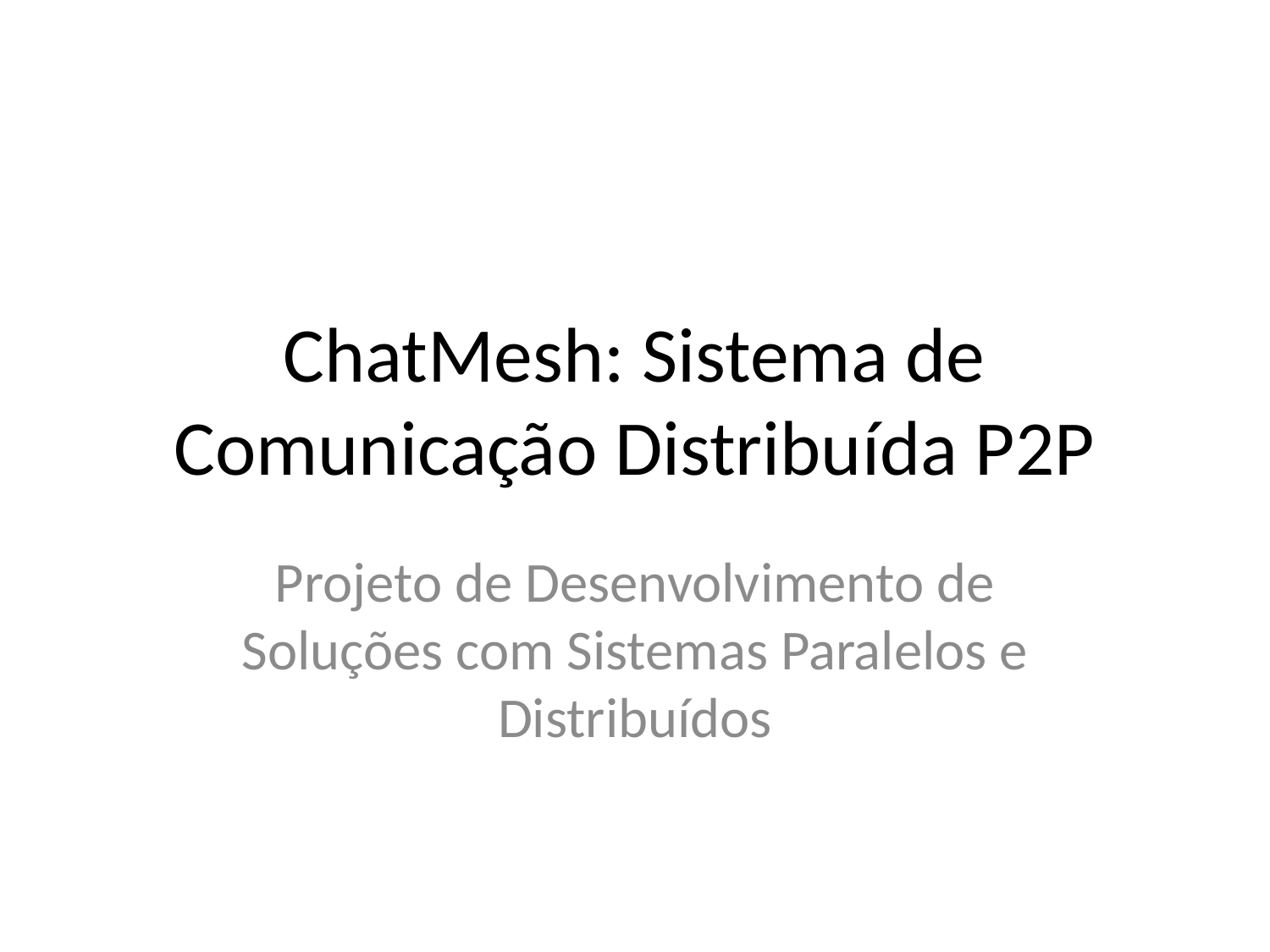

# ChatMesh: Sistema de Comunicação Distribuída P2P
Projeto de Desenvolvimento de Soluções com Sistemas Paralelos e Distribuídos